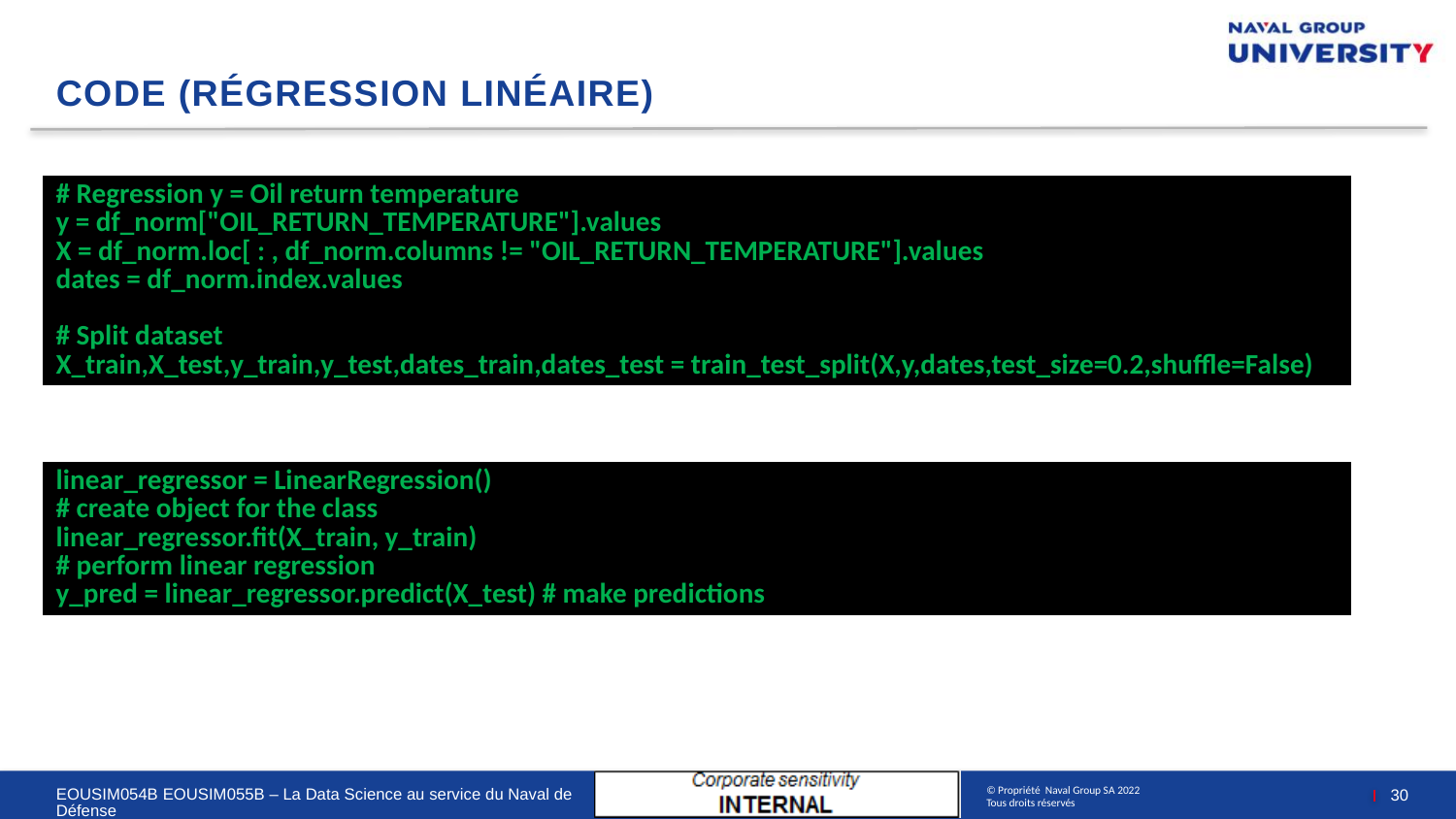

# Code (régression linéaire)
| # Regression y = Oil return temperature y = df\_norm["OIL\_RETURN\_TEMPERATURE"].values X = df\_norm.loc[ : , df\_norm.columns != "OIL\_RETURN\_TEMPERATURE"].values dates = df\_norm.index.values # Split dataset X\_train,X\_test,y\_train,y\_test,dates\_train,dates\_test = train\_test\_split(X,y,dates,test\_size=0.2,shuffle=False) |
| --- |
| linear\_regressor = LinearRegression() # create object for the class linear\_regressor.fit(X\_train, y\_train) # perform linear regression y\_pred = linear\_regressor.predict(X\_test) # make predictions |
| --- |
30
EOUSIM054B EOUSIM055B – La Data Science au service du Naval de Défense